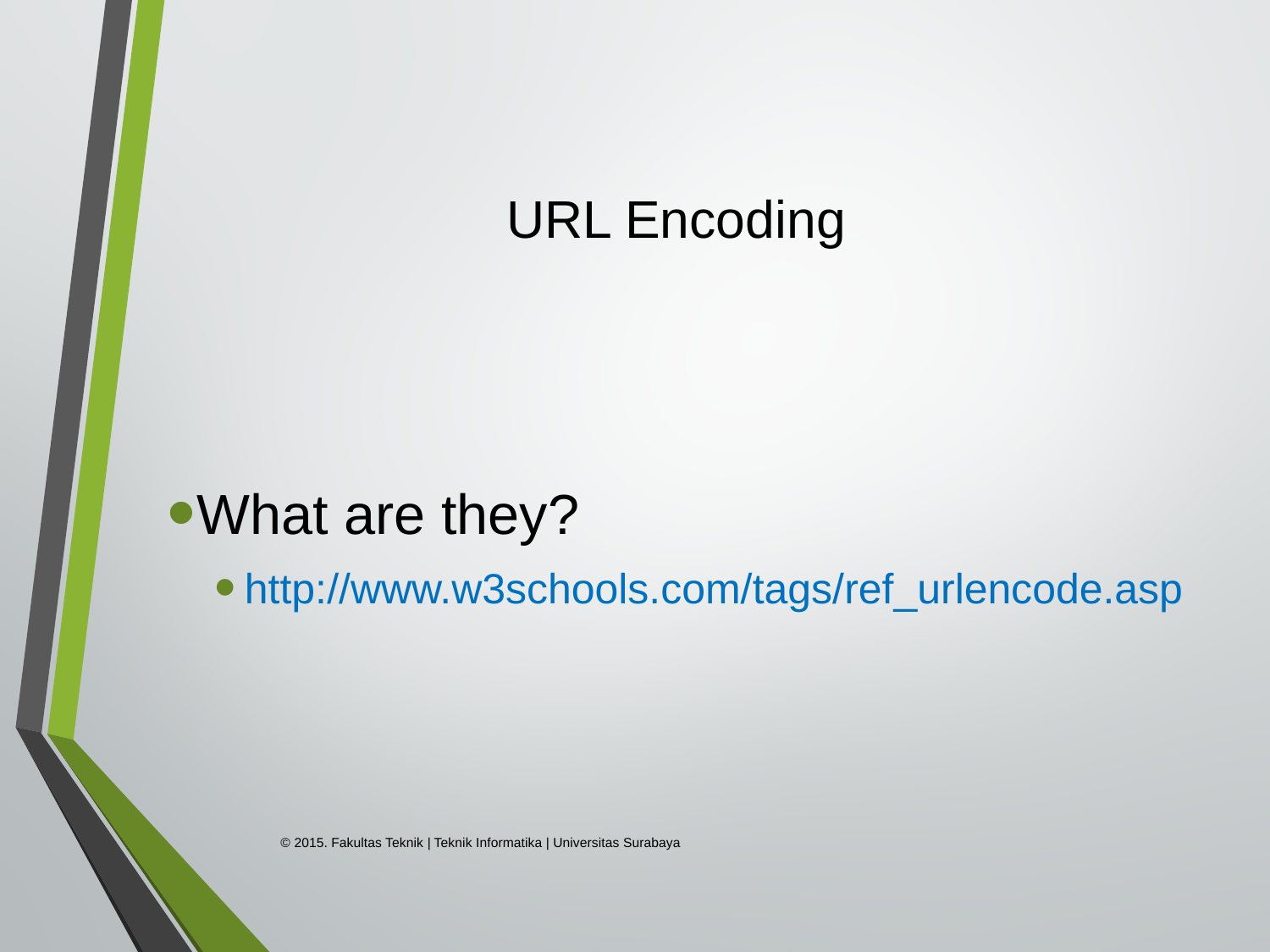

# URL Encoding
What are they?
http://www.w3schools.com/tags/ref_urlencode.asp

© 2015. Fakultas Teknik | Teknik Informatika | Universitas Surabaya